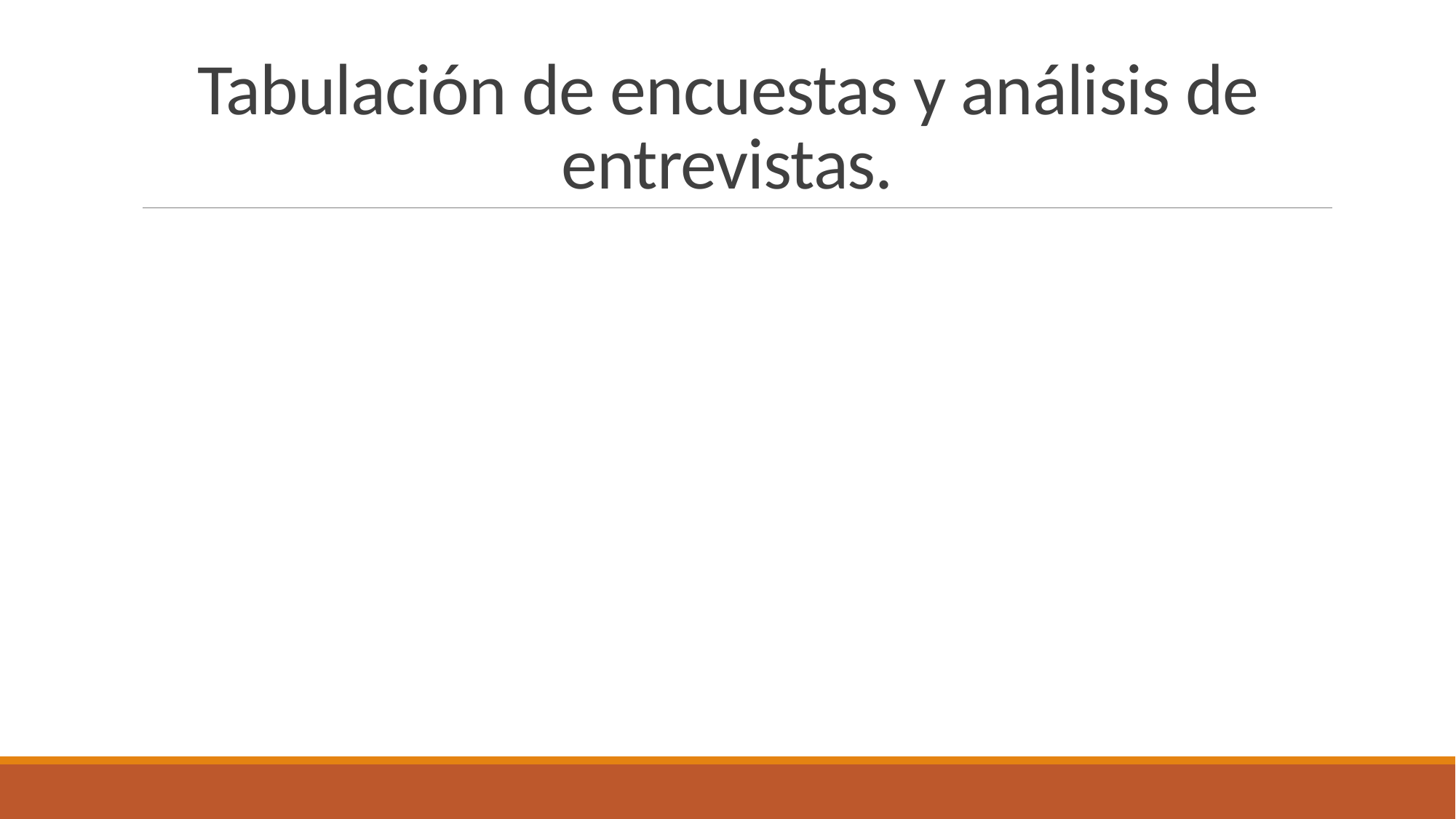

# Tabulación de encuestas y análisis de entrevistas.